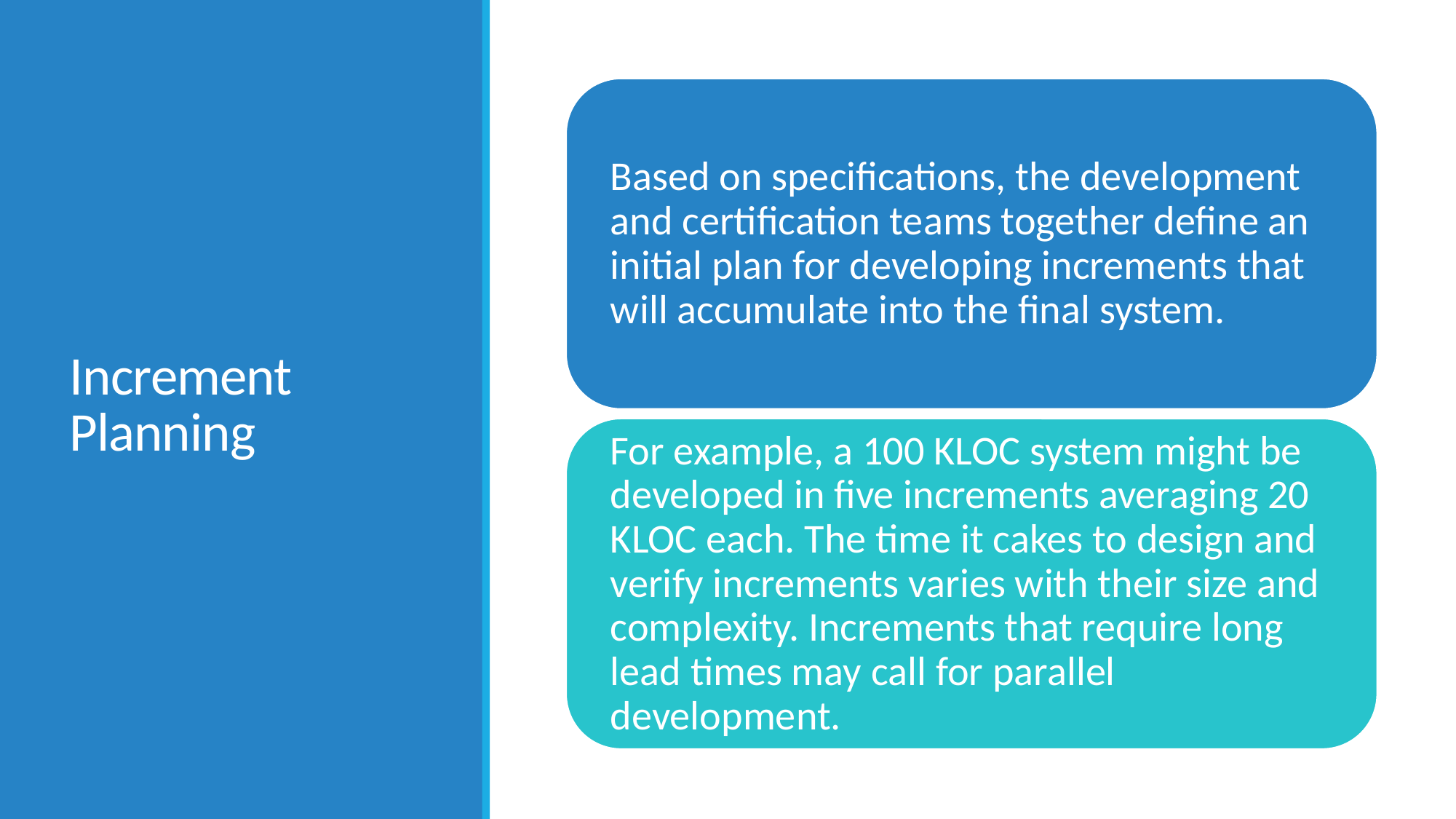

# Increment Planning
Based on specifications, the development and certification teams together define an initial plan for developing increments that will accumulate into the final system.
For example, a 100 KLOC system might be developed in five increments averaging 20 KLOC each. The time it cakes to design and verify increments varies with their size and complexity. Increments that require long lead times may call for parallel development.